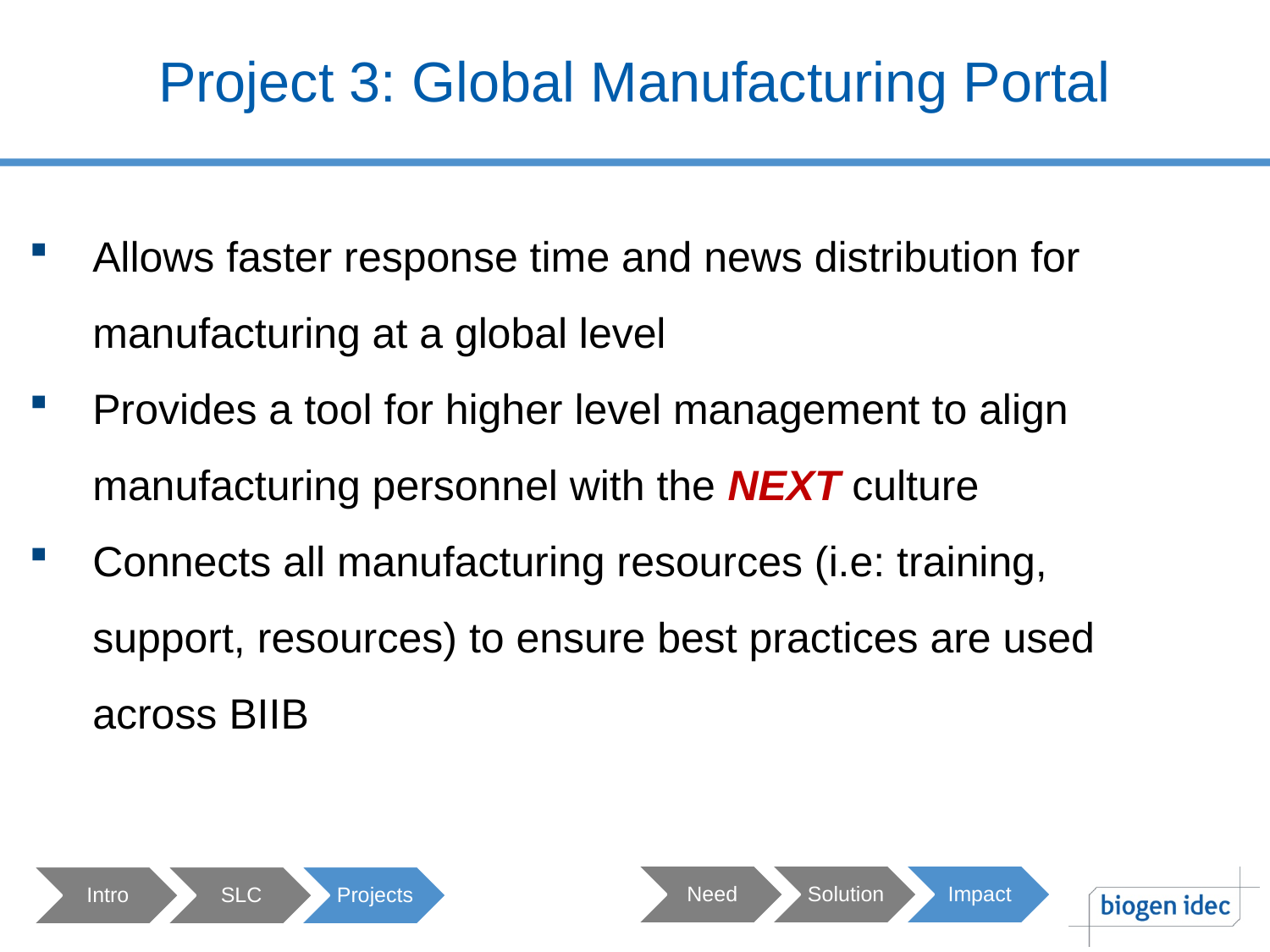

# Project 3: Global Manufacturing Portal
Why
Allows faster response time and news distribution for manufacturing at a global level
Provides a tool for higher level management to align manufacturing personnel with the NEXT culture
Connects all manufacturing resources (i.e: training, support, resources) to ensure best practices are used across BIIB
Need
Solution
Impact
Intro
SLC
Projects
14